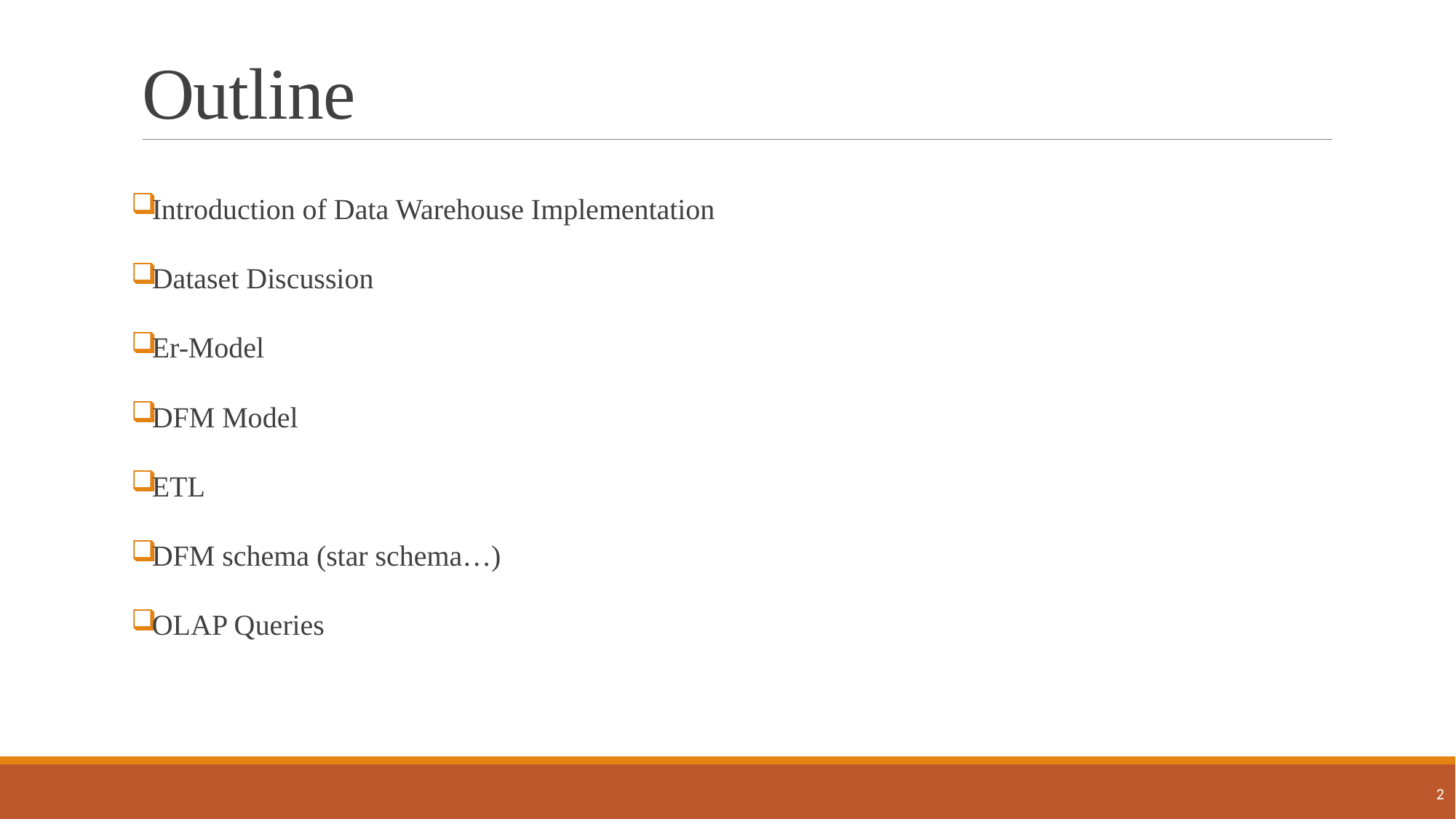

# Outline
Introduction of Data Warehouse Implementation
Dataset Discussion
Er-Model
DFM Model
ETL
DFM schema (star schema…)
OLAP Queries

2